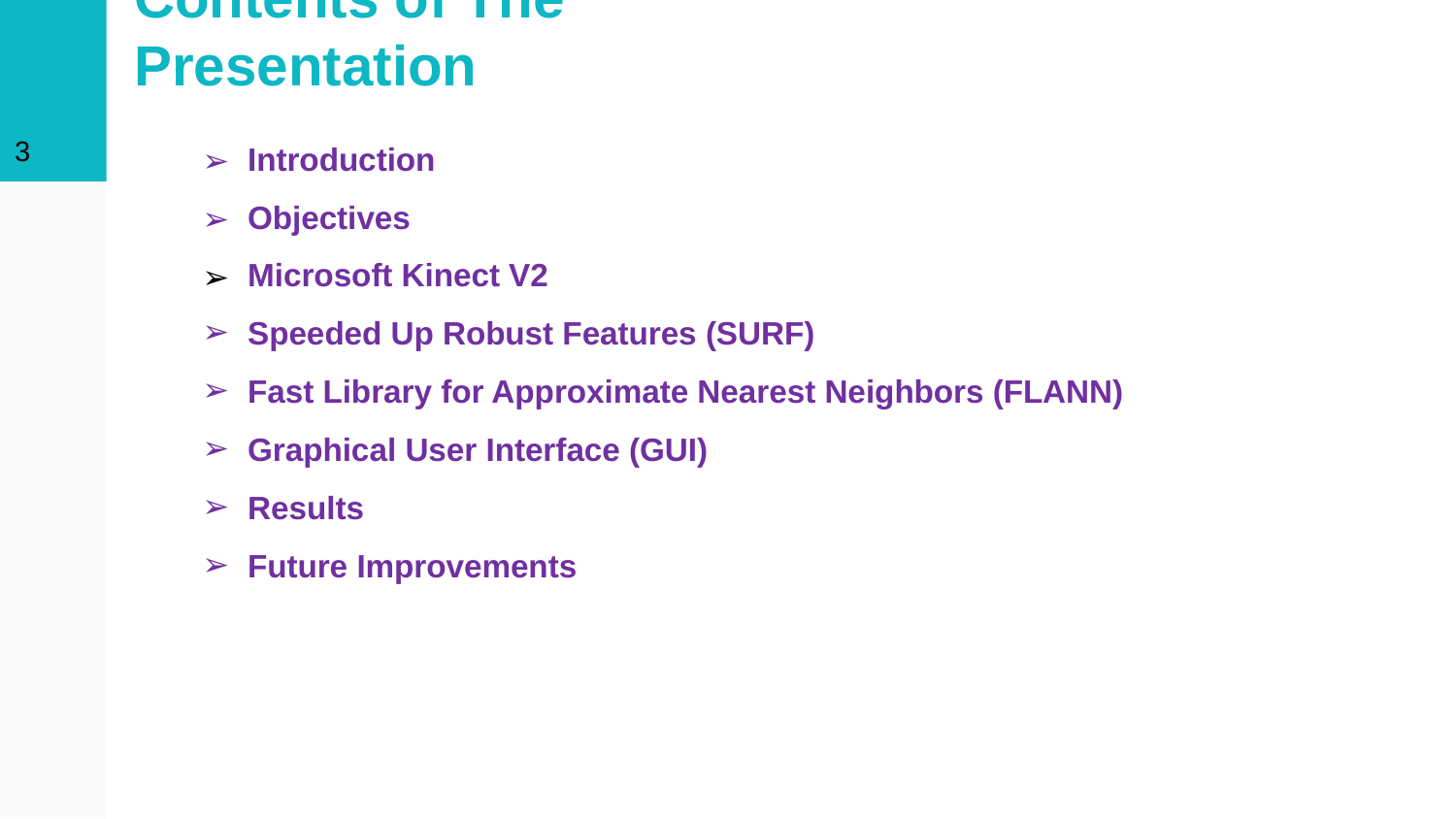

3
# Contents of The Presentation
Introduction
Objectives
Microsoft Kinect V2
Speeded Up Robust Features (SURF)
Fast Library for Approximate Nearest Neighbors (FLANN)
Graphical User Interface (GUI)
Results
Future Improvements